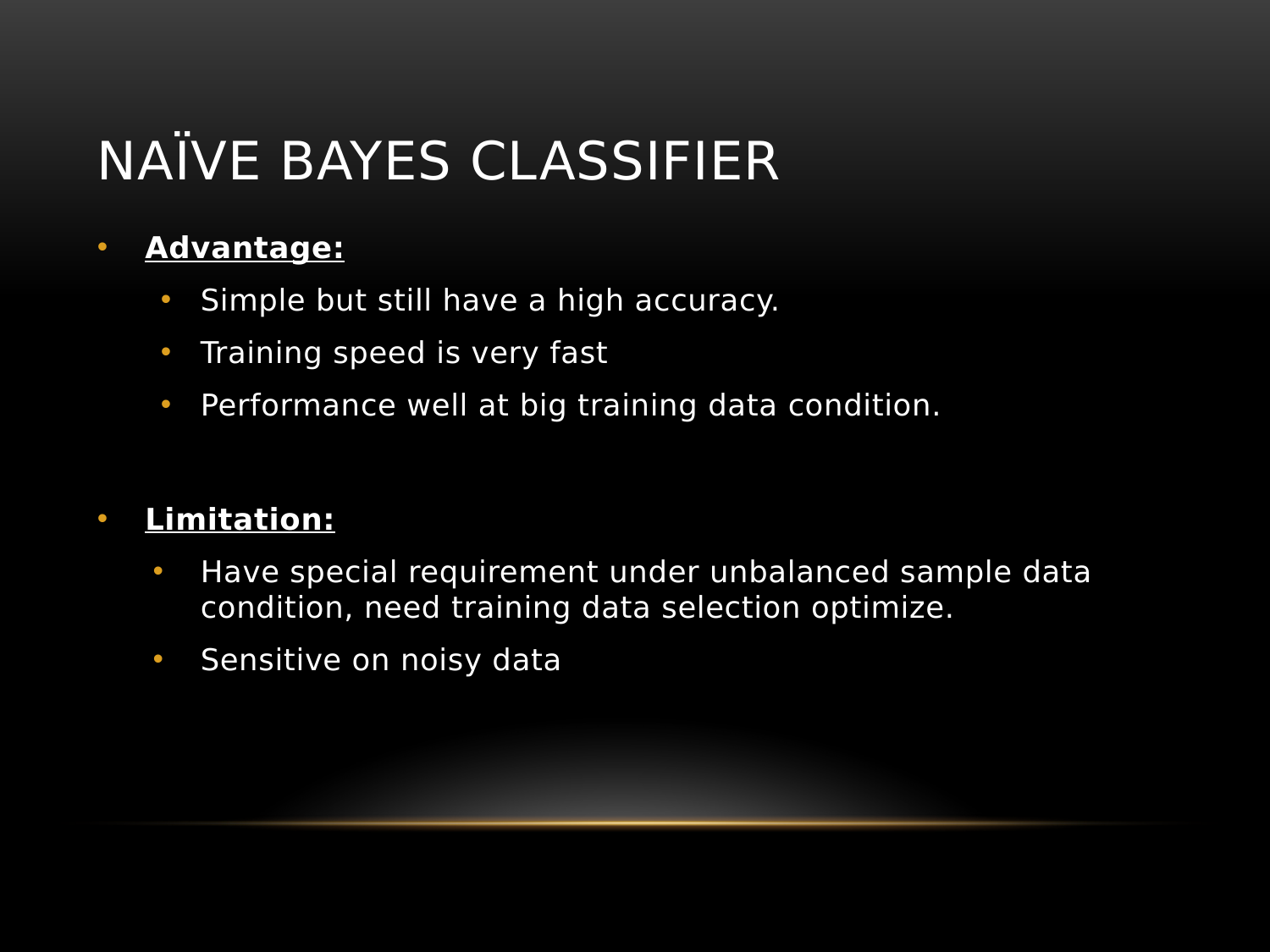

# NAÏVE BAYES CLASSIFIER
Advantage:
Simple but still have a high accuracy.
Training speed is very fast
Performance well at big training data condition.

Limitation:
Have special requirement under unbalanced sample data condition, need training data selection optimize.
Sensitive on noisy data